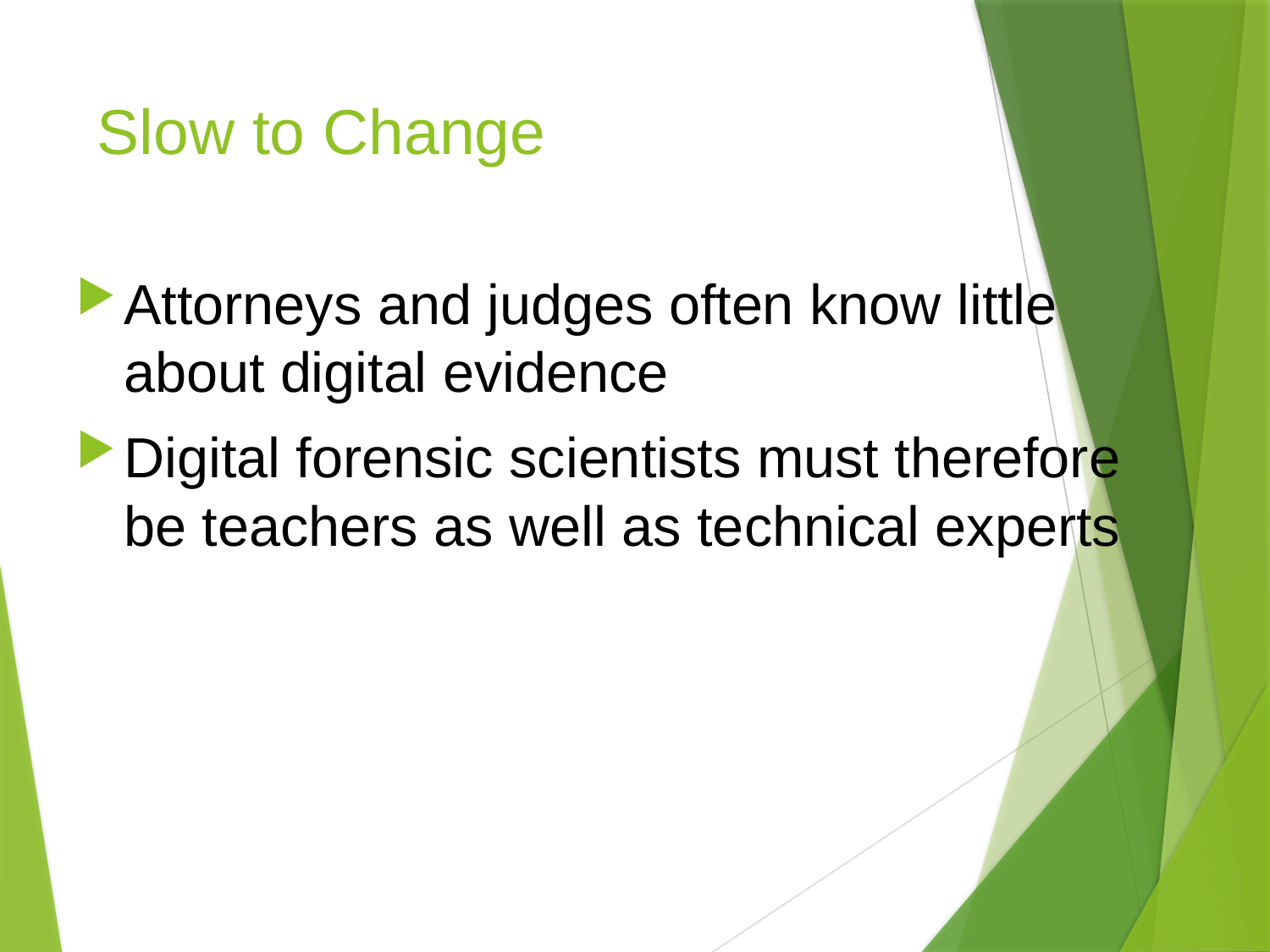

# Slow to Change
Attorneys and judges often know little about digital evidence
Digital forensic scientists must therefore be teachers as well as technical experts